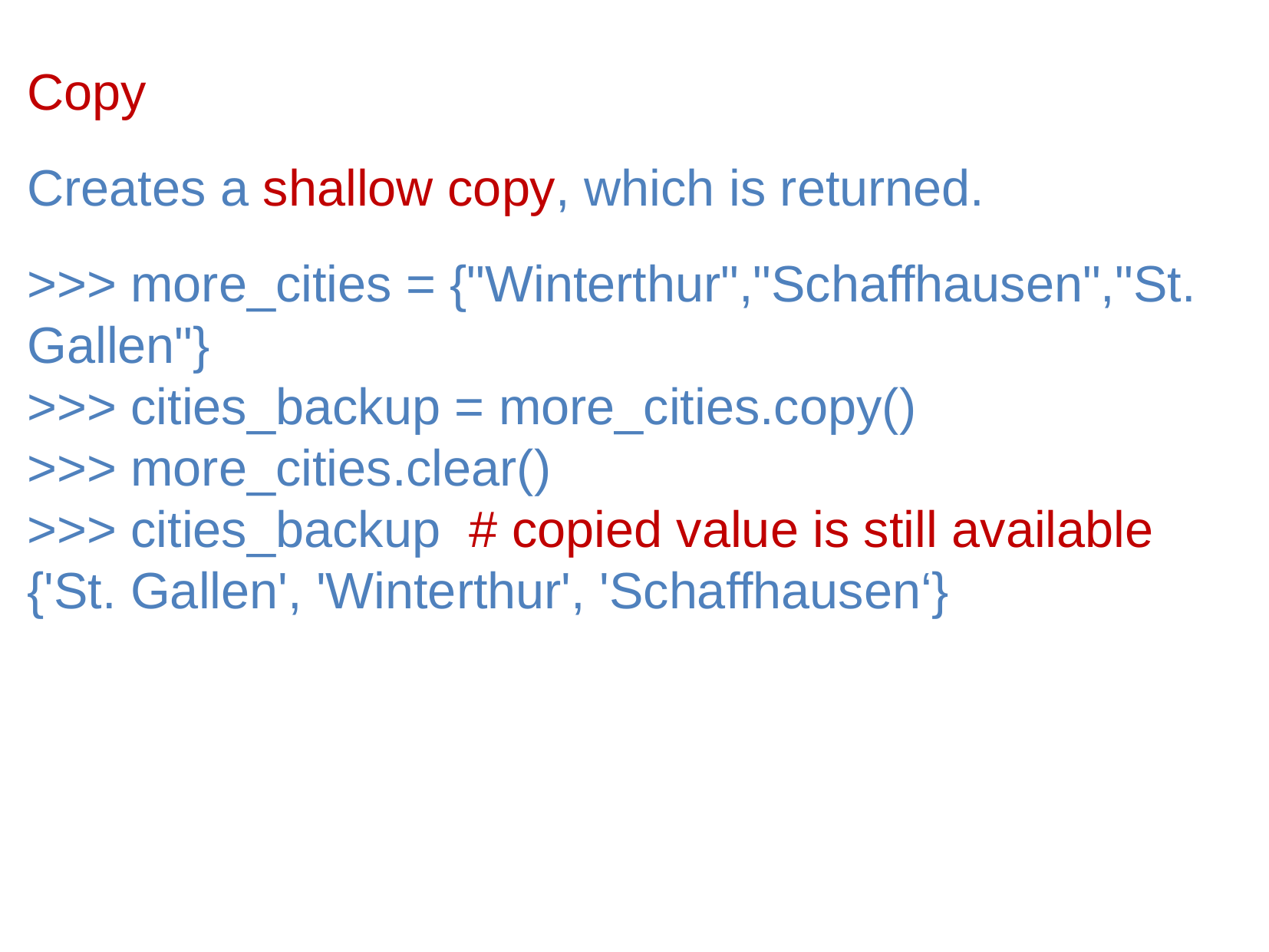

Copy

Creates a shallow copy, which is returned.

>>> more_cities = {"Winterthur","Schaffhausen","St. Gallen"}
>>> cities_backup = more_cities.copy()
>>> more_cities.clear()
>>> cities_backup  # copied value is still available
{'St. Gallen', 'Winterthur', 'Schaffhausen‘}